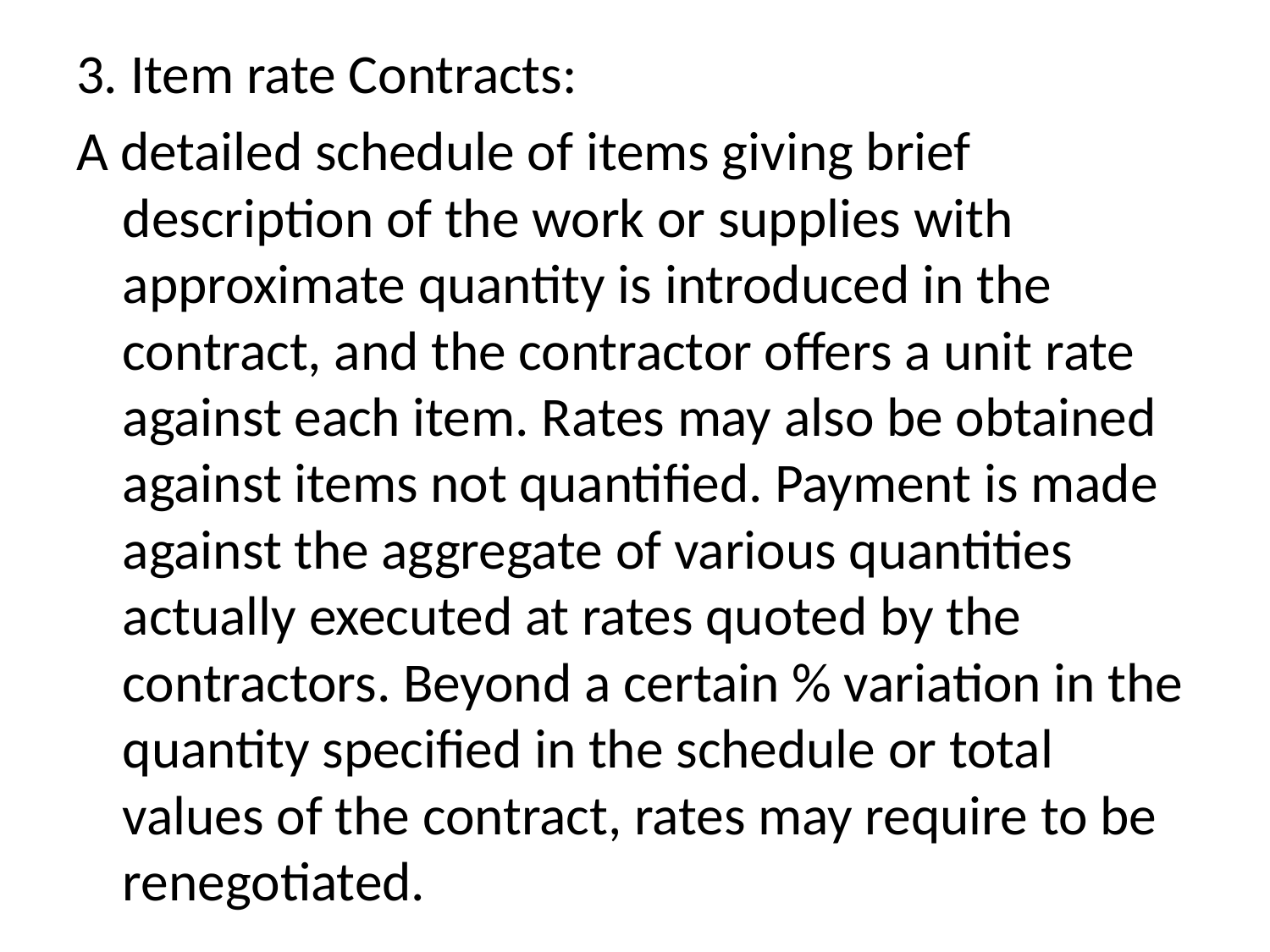

3. Item rate Contracts:
A detailed schedule of items giving brief description of the work or supplies with approximate quantity is introduced in the contract, and the contractor offers a unit rate against each item. Rates may also be obtained against items not quantified. Payment is made against the aggregate of various quantities actually executed at rates quoted by the contractors. Beyond a certain % variation in the quantity specified in the schedule or total values of the contract, rates may require to be renegotiated.